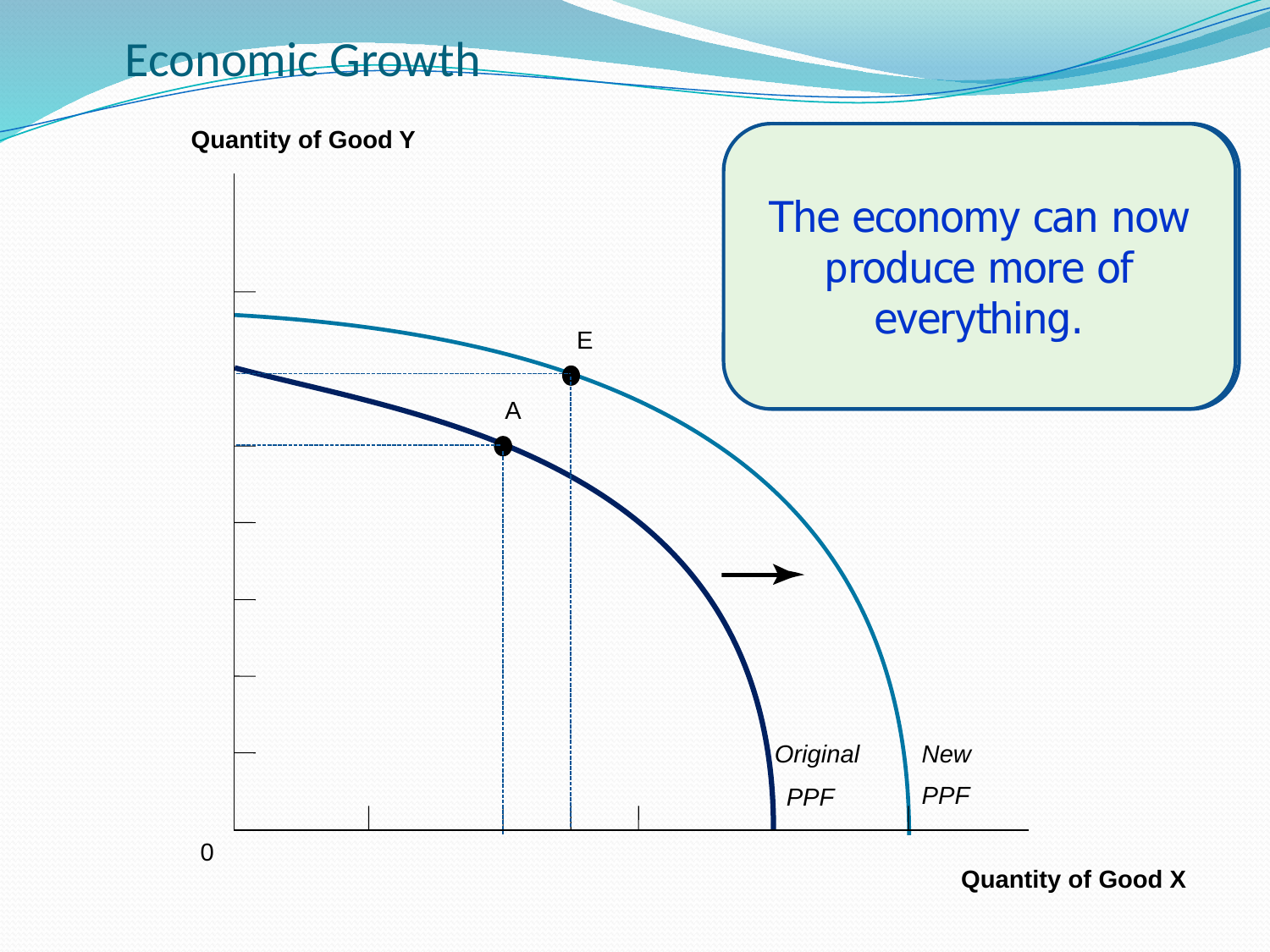

# Economic Growth
Quantity of Good Y
The economy can now produce more of everything.
Economic growth results in an outward shift of the PPF because production possibilities are expanded.

E

A

Original
New

PPF
PPF

0
Quantity of Good X